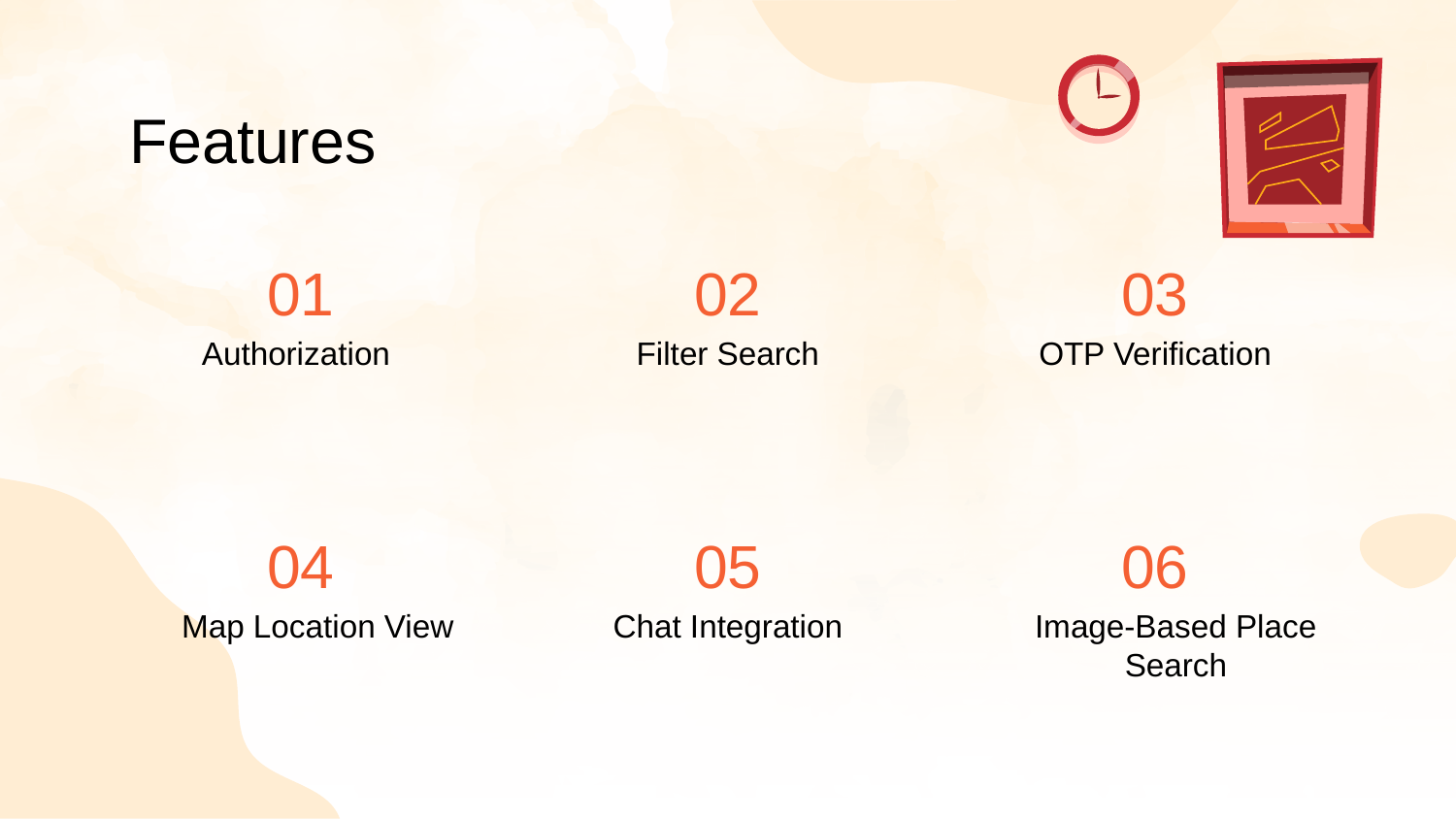

Features

# 01
02
03
Authorization
Filter Search
OTP Verification
04
05
06
Map Location View
Chat Integration
Image-Based Place Search